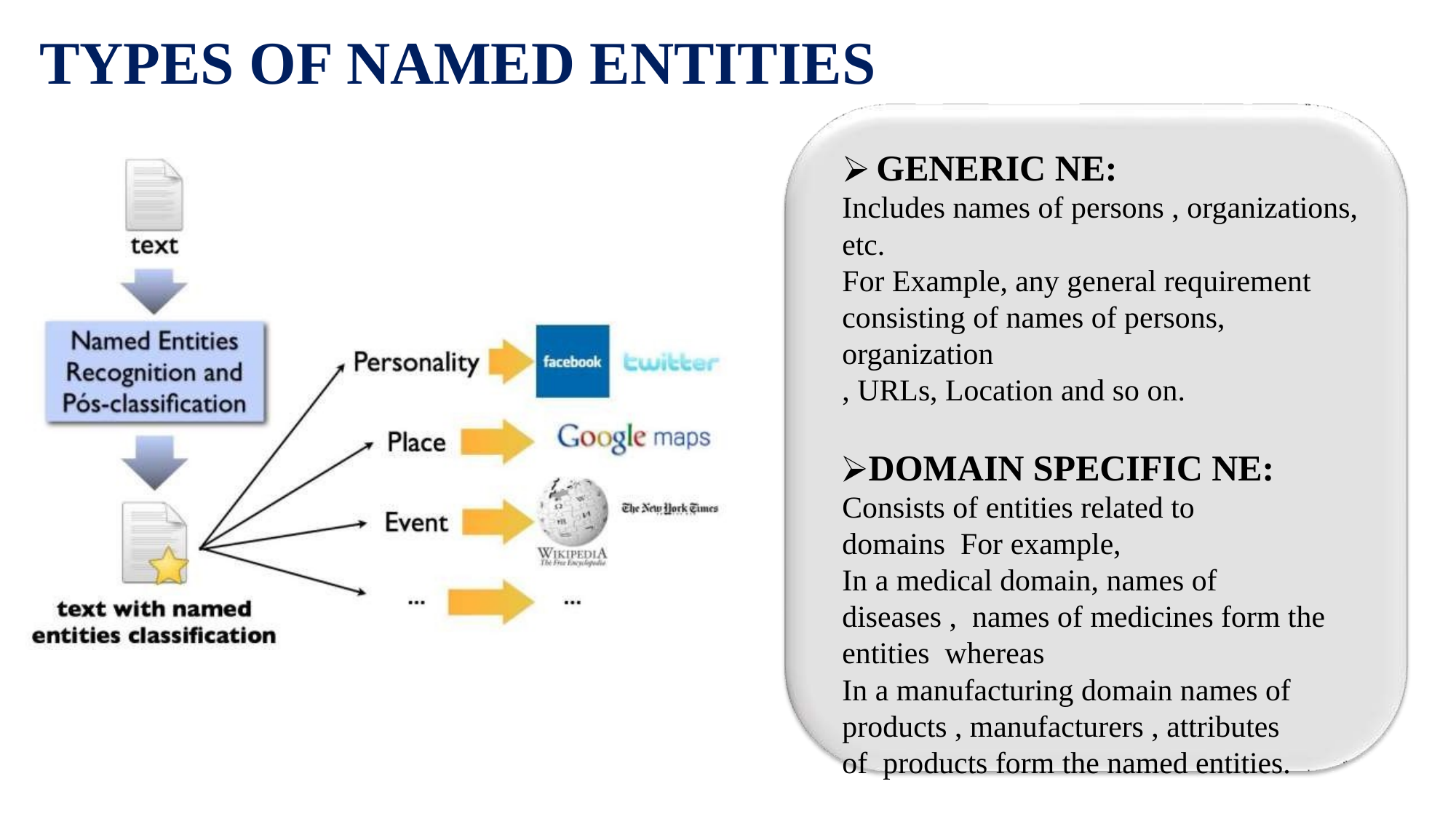

# TYPES OF NAMED ENTITIES

GENERIC NE:
Includes names of persons , organizations,
etc.
For Example, any general requirement  consisting of names of persons, organization
, URLs, Location and so on.

DOMAIN SPECIFIC NE:  Consists of entities related to domains  For example,
In a medical domain, names of diseases ,  names of medicines form the entities  whereas
In a manufacturing domain names of  products , manufacturers , attributes of  products form the named entities.